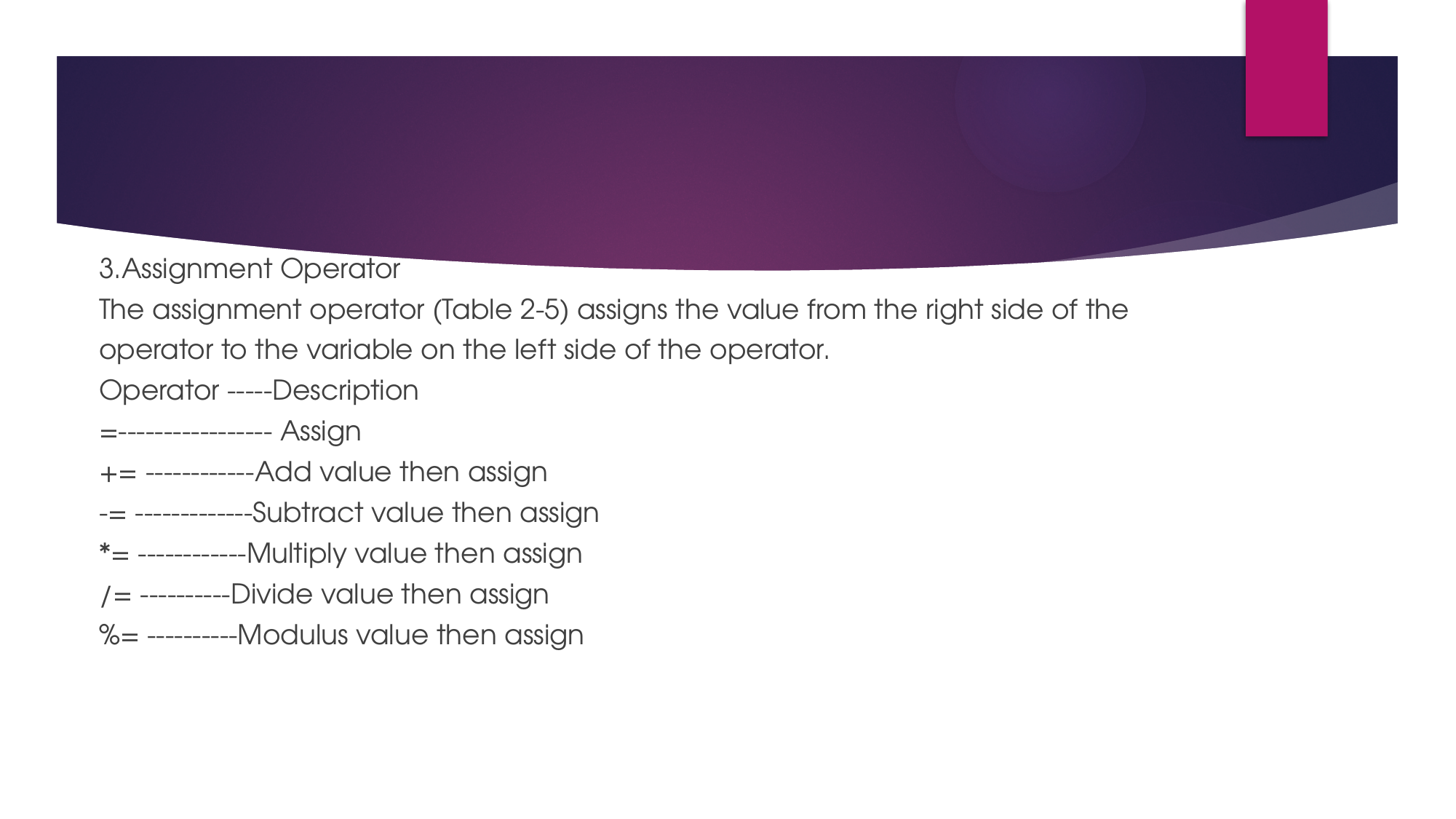

#
3.Assignment Operator
The assignment operator (Table 2-5) assigns the value from the right side of the
operator to the variable on the left side of the operator.
Operator -----Description
=----------------- Assign
+= ------------Add value then assign
-= -------------Subtract value then assign
*= ------------Multiply value then assign
/= ----------Divide value then assign
%= ----------Modulus value then assign